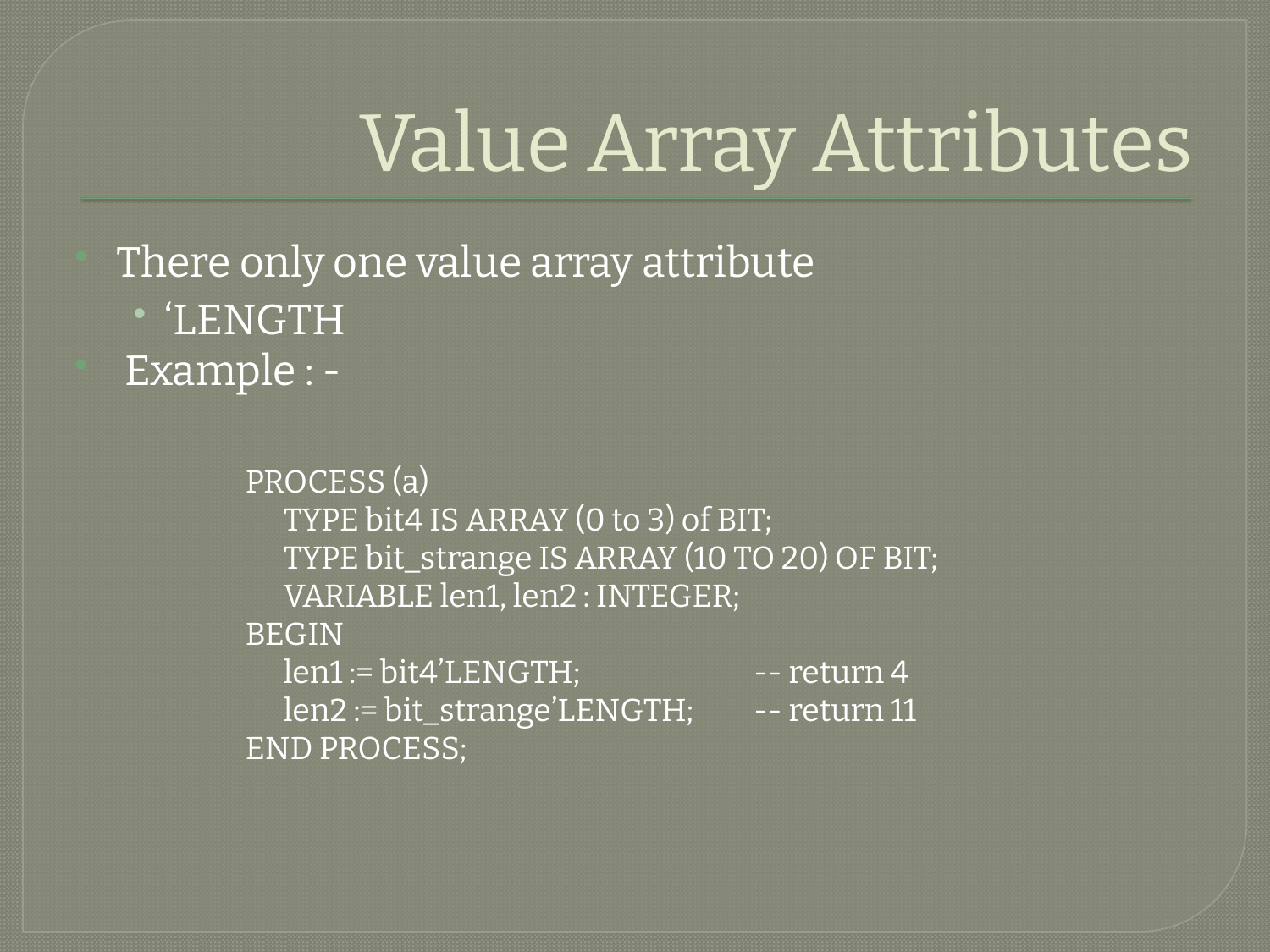

# Value Array Attributes
There only one value array attribute
‘LENGTH
 Example : -
PROCESS (a)
      TYPE bit4 IS ARRAY (0 to 3) of BIT;
      TYPE bit_strange IS ARRAY (10 TO 20) OF BIT;
      VARIABLE len1, len2 : INTEGER;
BEGIN
      len1 := bit4’LENGTH;		-- return 4
      len2 := bit_strange’LENGTH;	-- return 11
END PROCESS;